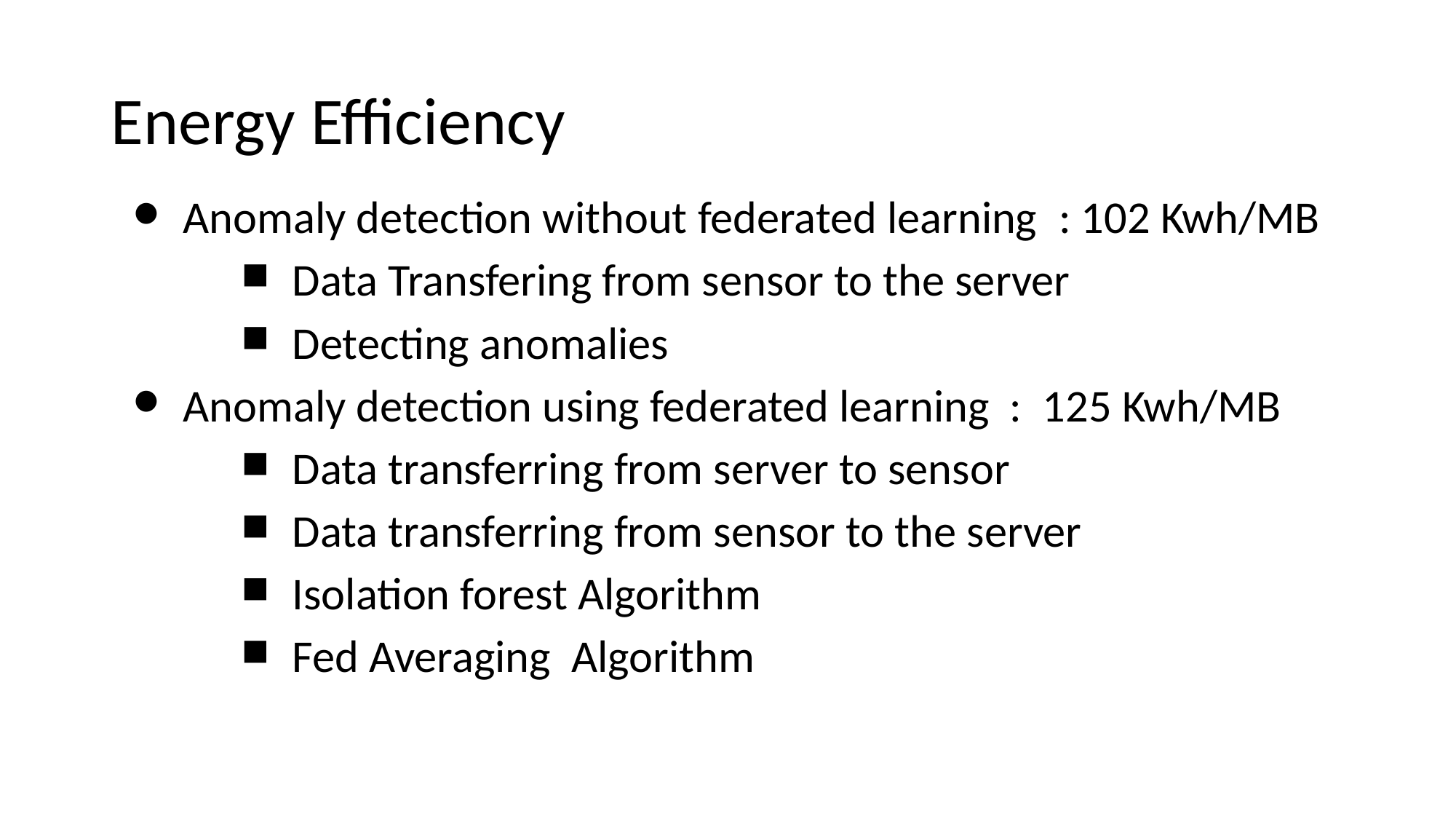

# Energy Efficiency
Anomaly detection without federated learning  : 102 Kwh/MB
Data Transfering from sensor to the server
Detecting anomalies
Anomaly detection using federated learning  :  125 Kwh/MB
Data transferring from server to sensor
Data transferring from sensor to the server
Isolation forest Algorithm
Fed Averaging  Algorithm